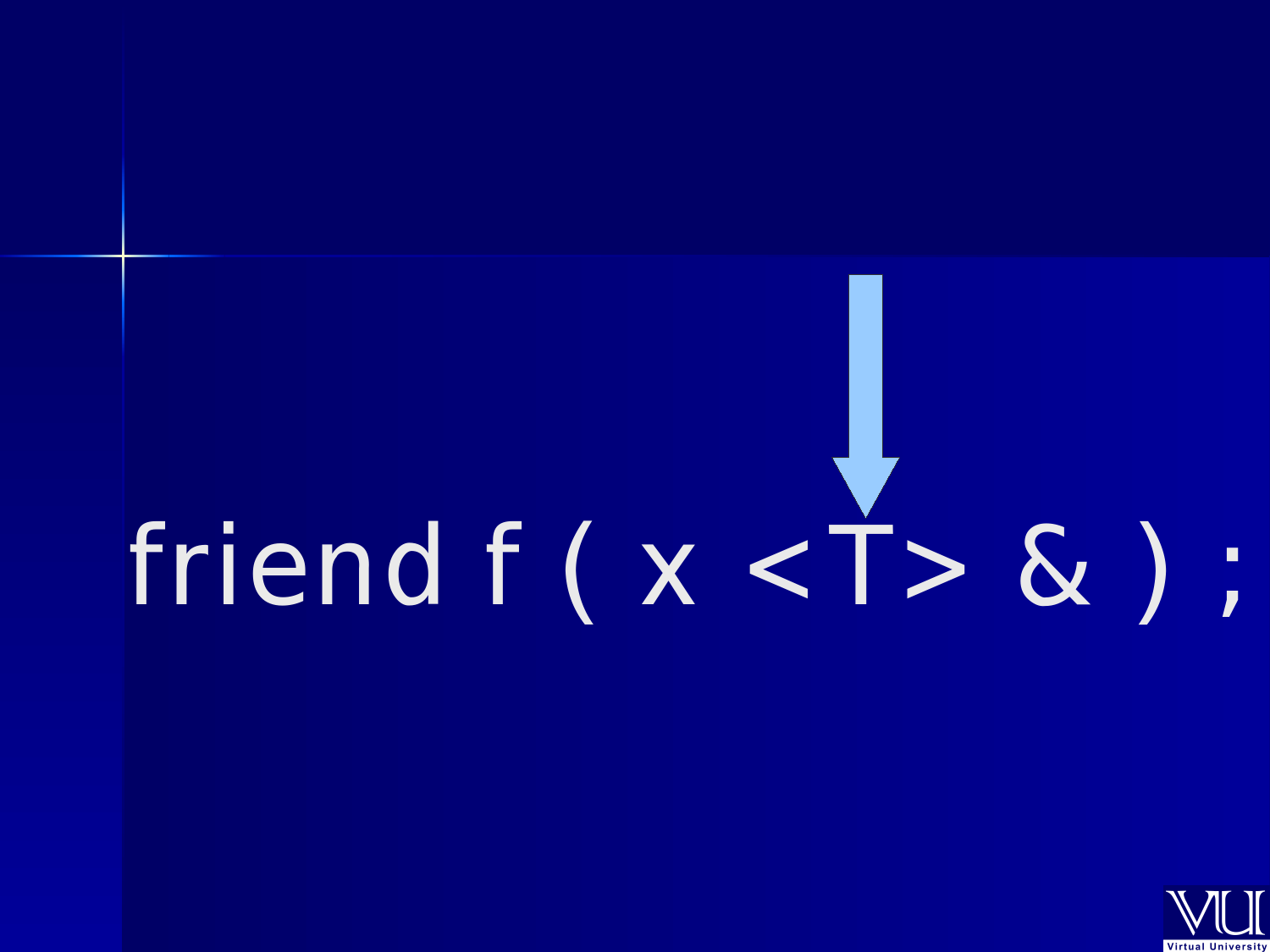

# friend f ( x <T> & ) ;